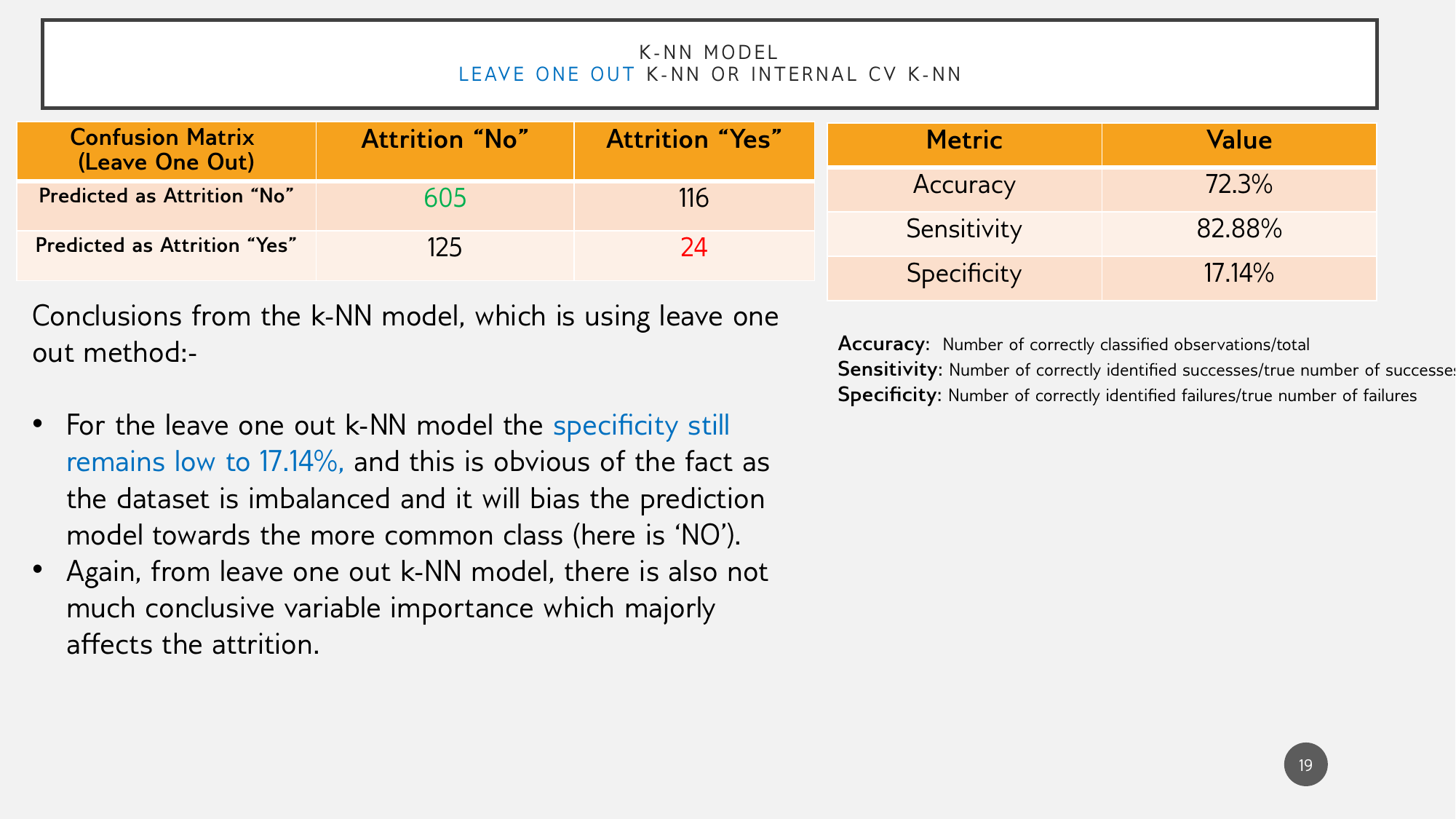

# K-NN Model Leave One Out k-NN or Internal CV k-NN
| Confusion Matrix (Leave One Out) | Attrition “No” | Attrition “Yes” |
| --- | --- | --- |
| Predicted as Attrition “No” | 605 | 116 |
| Predicted as Attrition “Yes” | 125 | 24 |
| Metric | Value |
| --- | --- |
| Accuracy | 72.3% |
| Sensitivity | 82.88% |
| Specificity | 17.14% |
Conclusions from the k-NN model, which is using leave one out method:-

For the leave one out k-NN model the specificity still remains low to 17.14%, and this is obvious of the fact as the dataset is imbalanced and it will bias the prediction model towards the more common class (here is ‘NO’).
Again, from leave one out k-NN model, there is also not much conclusive variable importance which majorly affects the attrition.

Accuracy:  Number of correctly classified observations/total
Sensitivity: Number of correctly identified successes/true number of successes
Specificity: Number of correctly identified failures/true number of failures
19